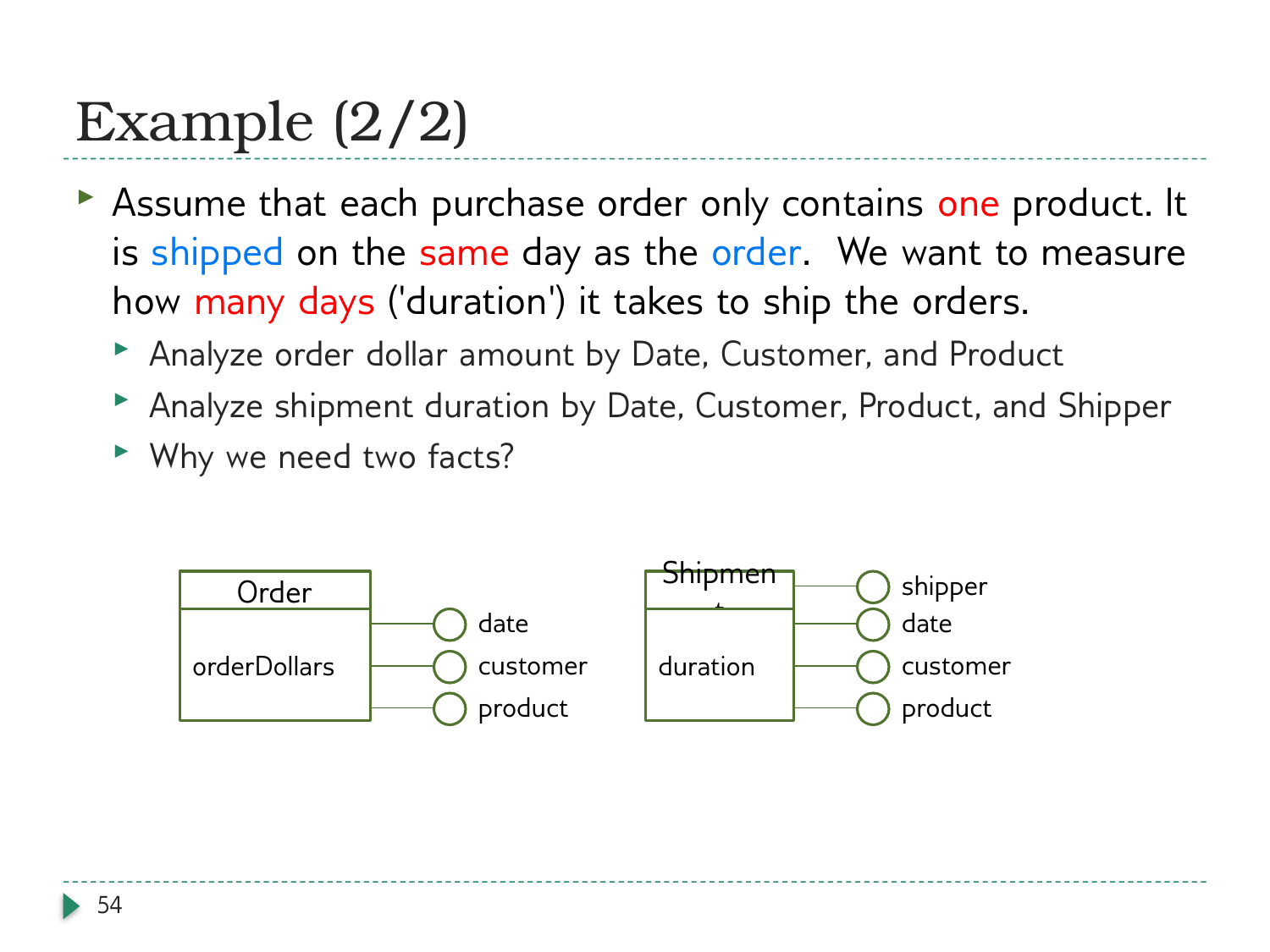

# Example (2/2)
Assume that each purchase order only contains one product. It is shipped on the same day as the order.  We want to measure how many days ('duration') it takes to ship the orders.
Analyze order dollar amount by Date, Customer, and Product
Analyze shipment duration by Date, Customer, Product, and Shipper
Why we need two facts?
shipper
Order
Shipment

date
date
orderDollars

duration

customer
customer

product
product

54